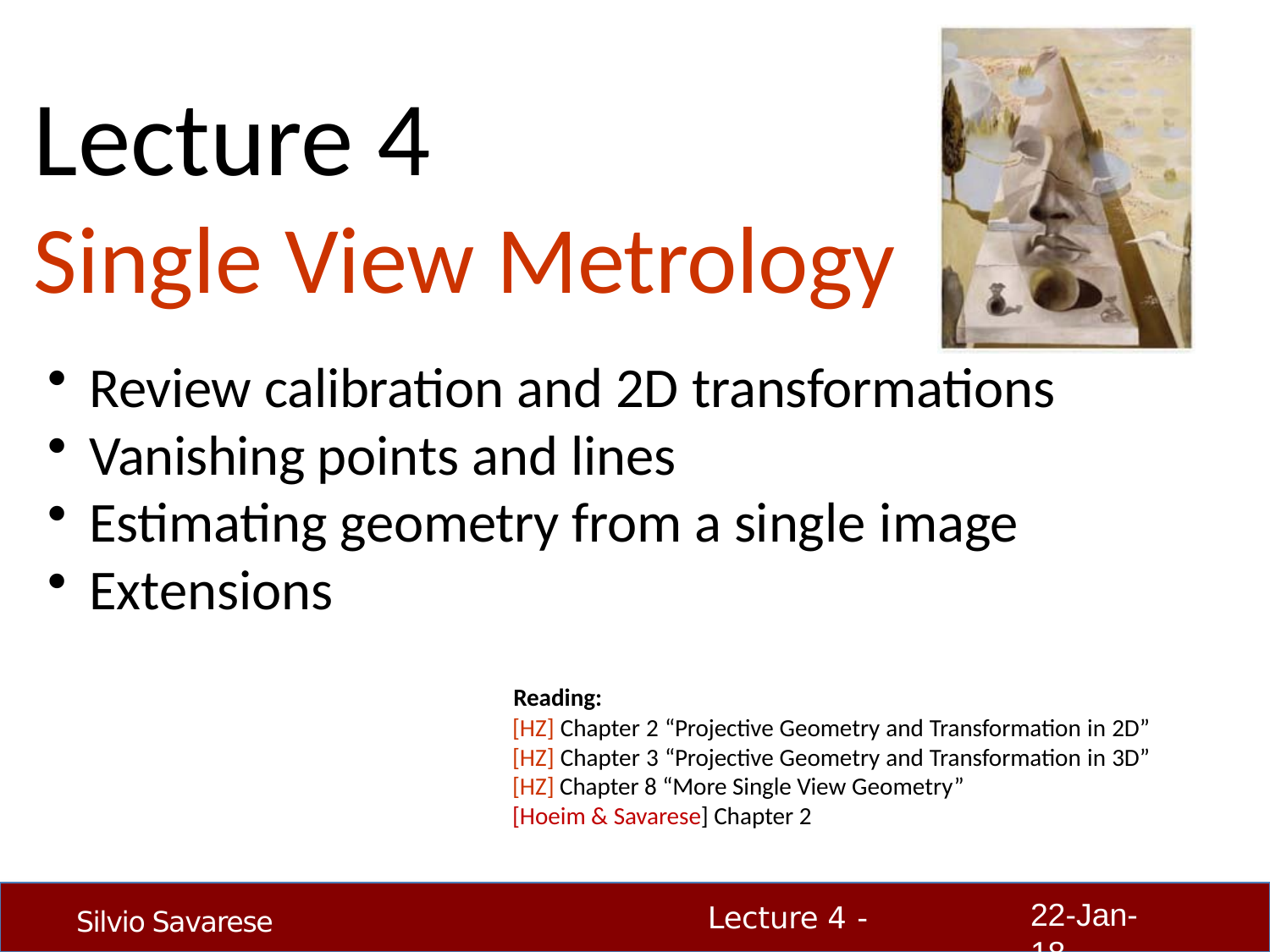

# Lecture 4
Single View Metrology
Review calibration and 2D transformations
Vanishing points and lines
Estimating geometry from a single image
Extensions
Reading:
[HZ] Chapter 2 “Projective Geometry and Transformation in 2D”  [HZ] Chapter 3 “Projective Geometry and Transformation in 3D”  [HZ] Chapter 8 “More Single View Geometry”
[Hoeim & Savarese] Chapter 2

22-Jan-18
Lecture 4 -
Silvio Savarese